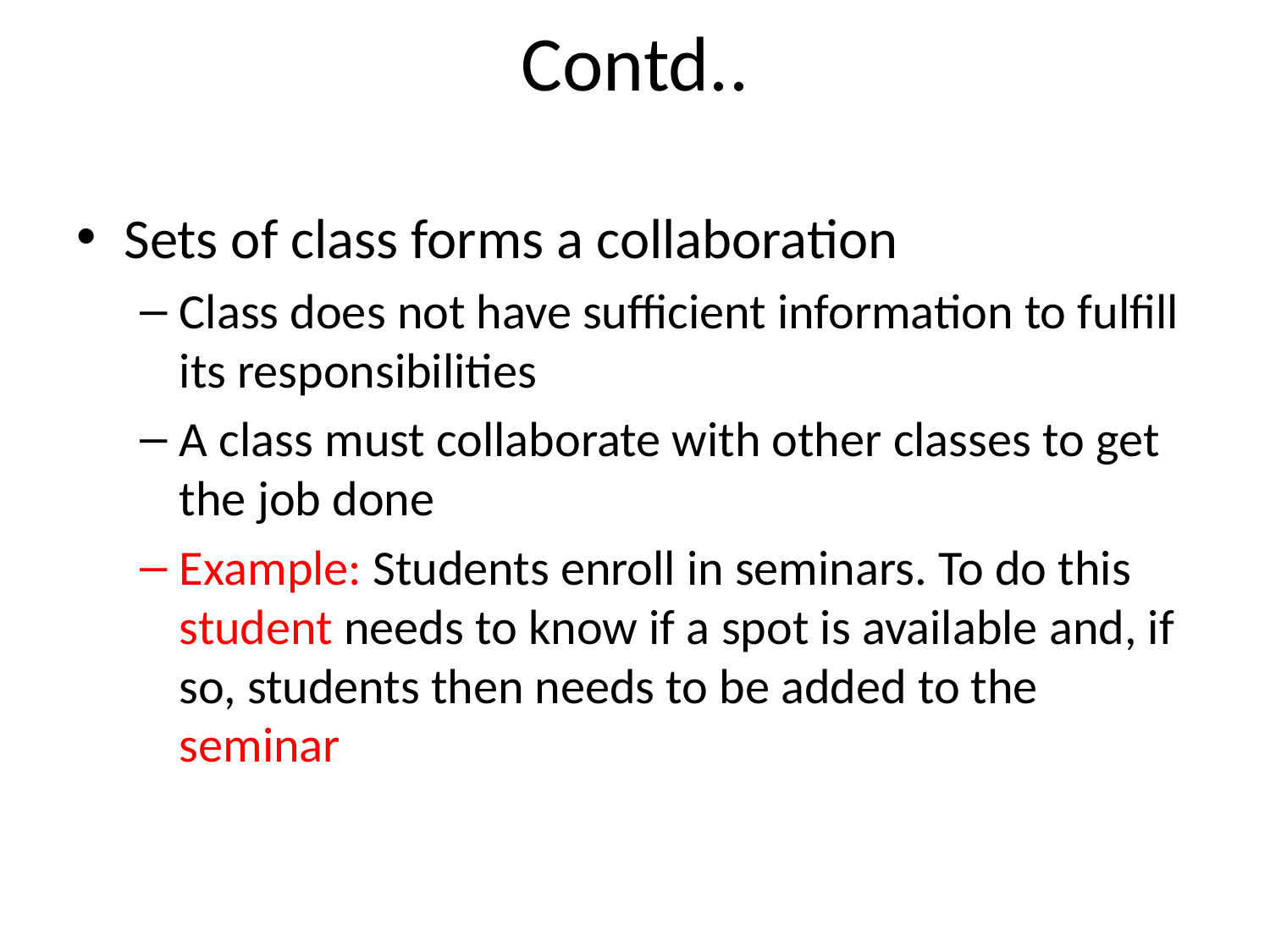

# Contd..

Sets of class forms a collaboration
Class does not have sufficient information to fulfill its responsibilities
A class must collaborate with other classes to get the job done
Example: Students enroll in seminars. To do this student needs to know if a spot is available and, if so, students then needs to be added to the seminar